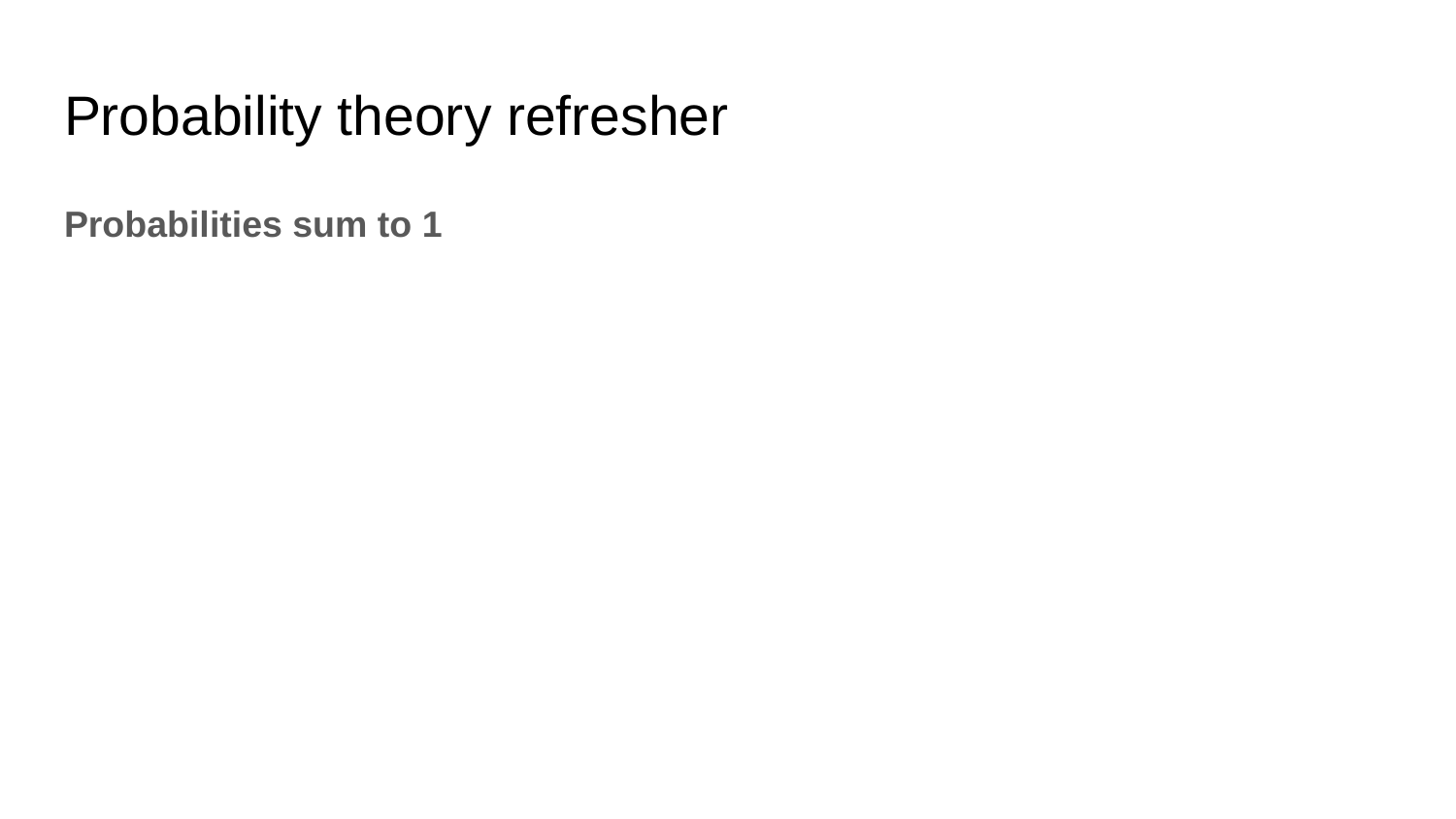

# Probability theory refresher
Probabilities sum to 1